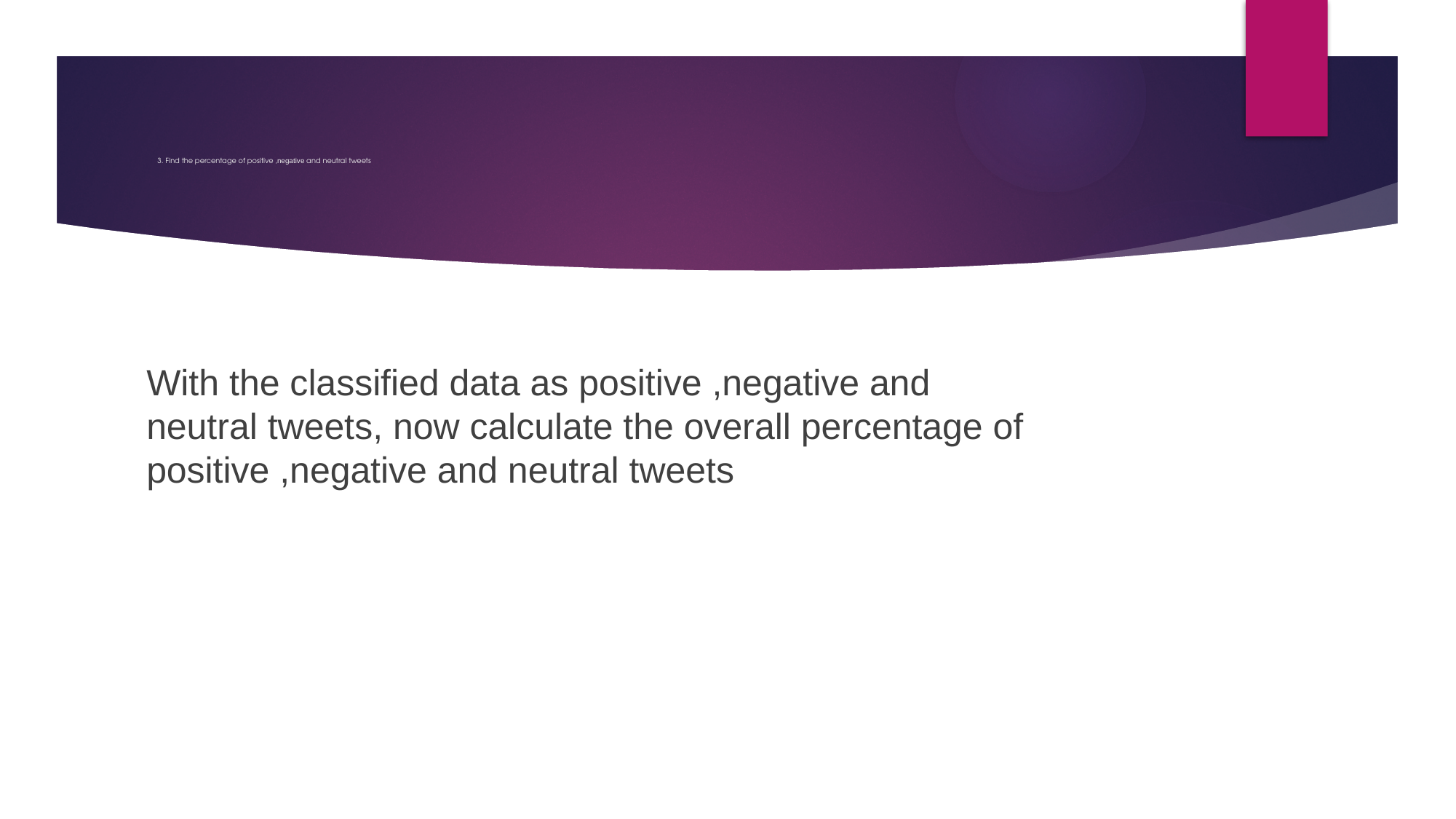

# 3. Find the percentage of positive ,negative and neutral tweets
With the classified data as positive ,negative and neutral tweets, now calculate the overall percentage of positive ,negative and neutral tweets